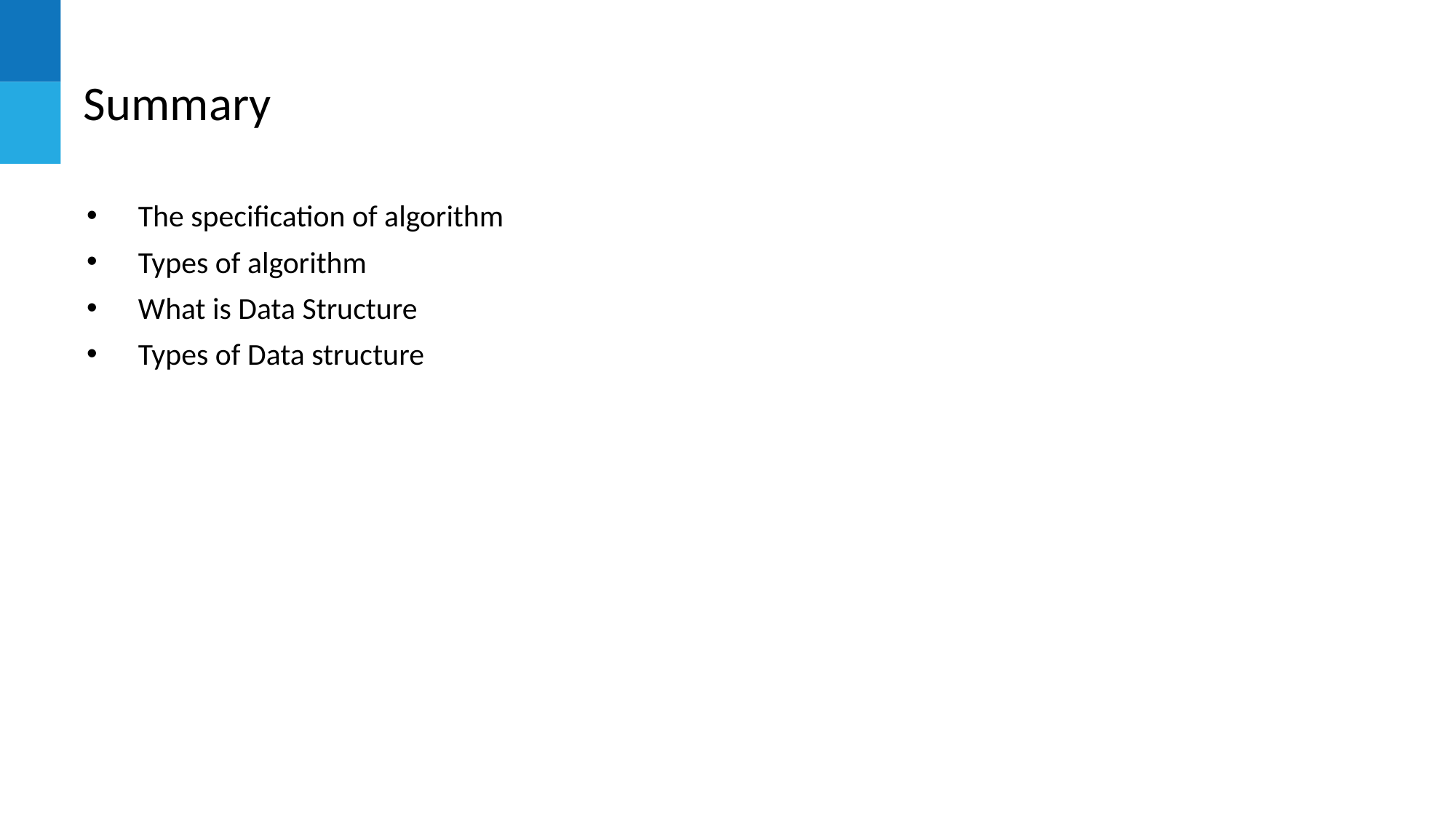

# Summary
The specification of algorithm
Types of algorithm
What is Data Structure
Types of Data structure